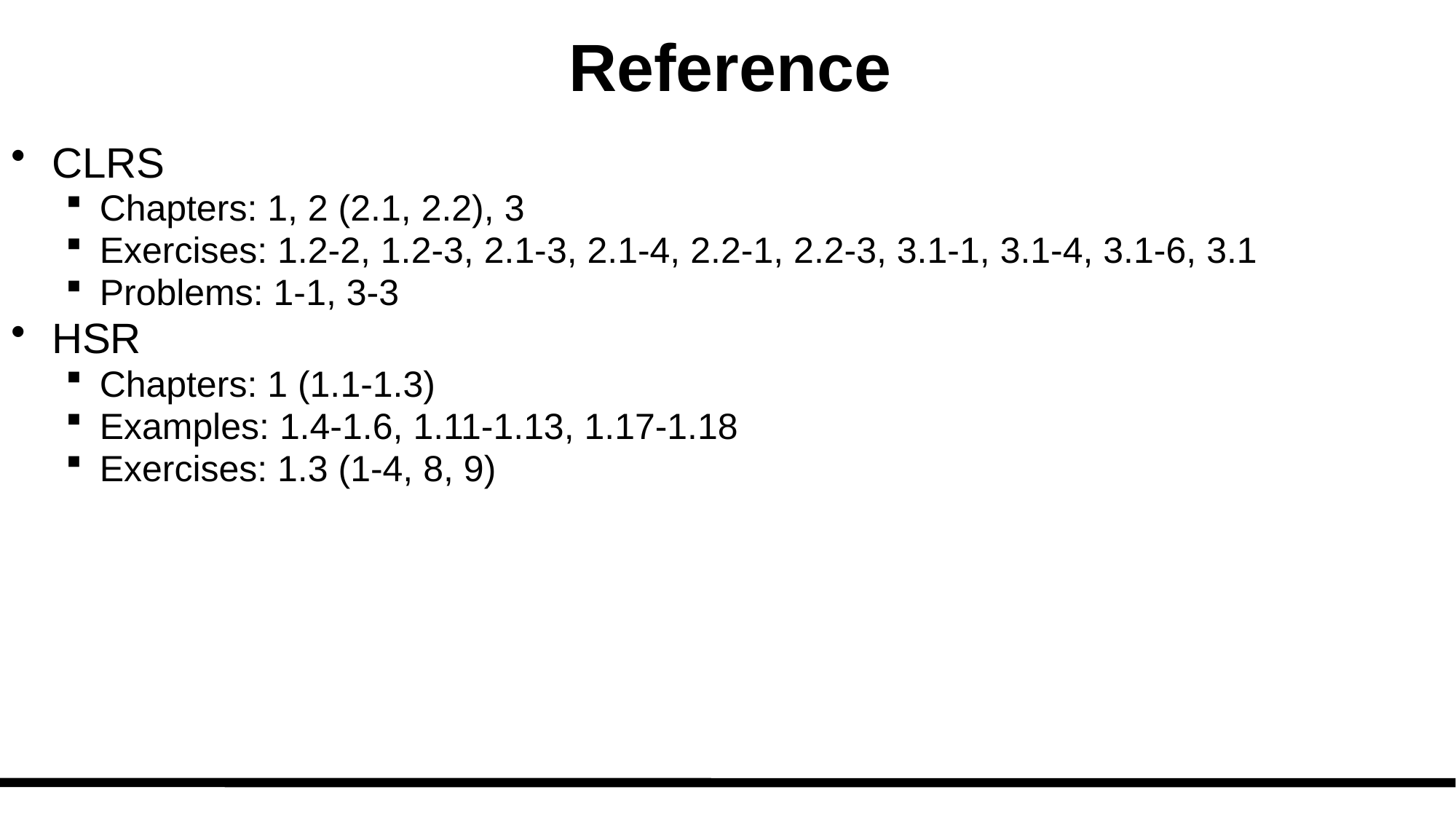

# Reference
CLRS
Chapters: 1, 2 (2.1, 2.2), 3
Exercises: 1.2-2, 1.2-3, 2.1-3, 2.1-4, 2.2-1, 2.2-3, 3.1-1, 3.1-4, 3.1-6, 3.1
Problems: 1-1, 3-3
HSR
Chapters: 1 (1.1-1.3)
Examples: 1.4-1.6, 1.11-1.13, 1.17-1.18
Exercises: 1.3 (1-4, 8, 9)